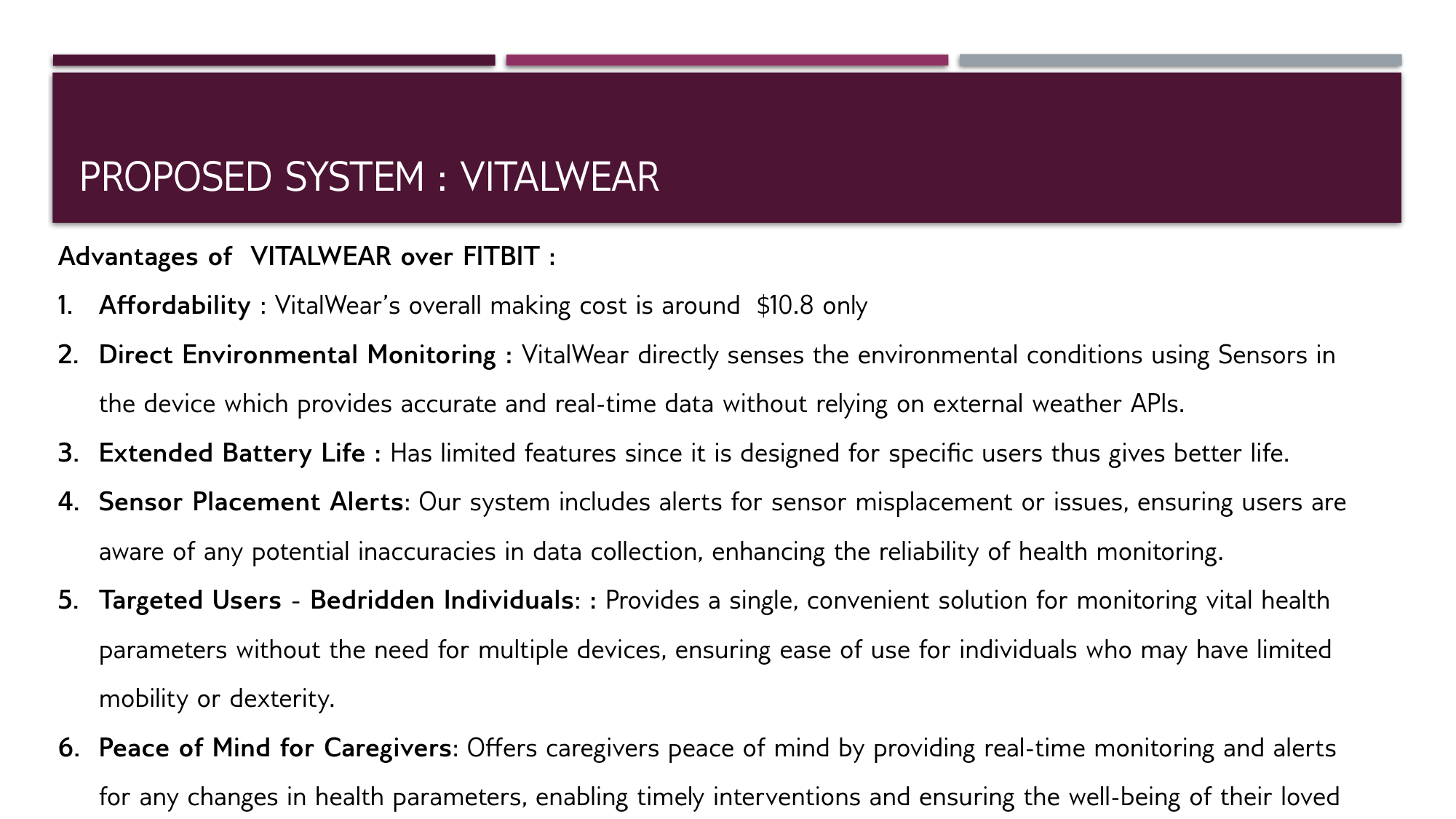

# PROPOSED SYSTEM : VITALWEAr
Advantages of  VITALWEAR over FITBIT :
Affordability : VitalWear’s overall making cost is around  $10.8 only
Direct Environmental Monitoring : VitalWear directly senses the environmental conditions using Sensors in the device which provides accurate and real-time data without relying on external weather APIs.
Extended Battery Life : Has limited features since it is designed for specific users thus gives better life.
Sensor Placement Alerts: Our system includes alerts for sensor misplacement or issues, ensuring users are aware of any potential inaccuracies in data collection, enhancing the reliability of health monitoring.
Targeted Users - Bedridden Individuals: : Provides a single, convenient solution for monitoring vital health parameters without the need for multiple devices, ensuring ease of use for individuals who may have limited mobility or dexterity.
Peace of Mind for Caregivers: Offers caregivers peace of mind by providing real-time monitoring and alerts for any changes in health parameters, enabling timely interventions and ensuring the well-being of their loved ones.